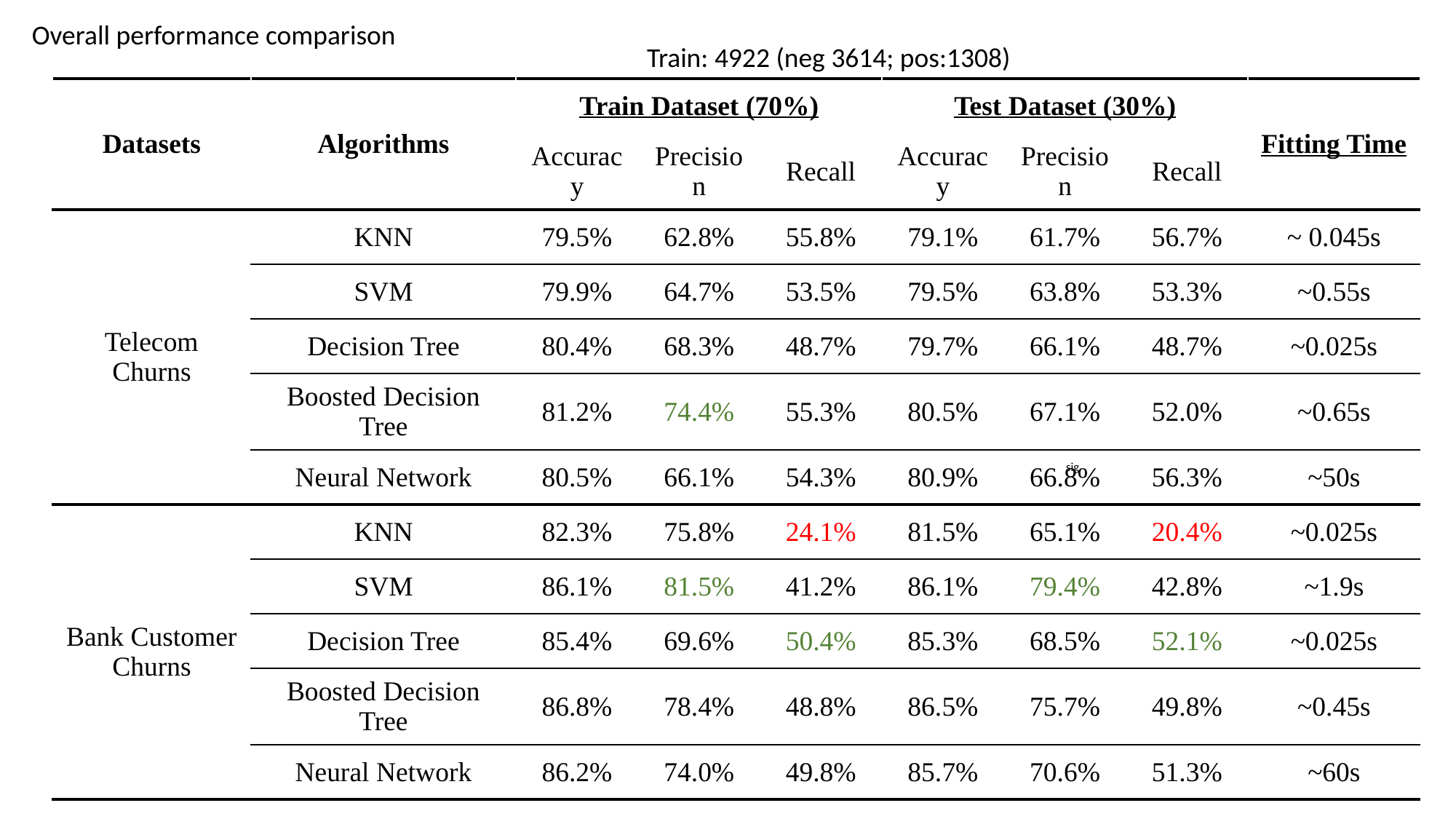

Overall performance comparison
Train: 4922 (neg 3614; pos:1308)
| Datasets | Algorithms | Train Dataset (70%) |  |  | Test Dataset (30%) |  |  | Fitting Time |
| --- | --- | --- | --- | --- | --- | --- | --- | --- |
|  |  | Accuracy | Precision | Recall | Accuracy | Precision | Recall |  |
| Telecom Churns | KNN | 79.5% | 62.8% | 55.8% | 79.1% | 61.7% | 56.7% | ~ 0.045s |
|  | SVM | 79.9% | 64.7% | 53.5% | 79.5% | 63.8% | 53.3% | ~0.55s |
|  | Decision Tree | 80.4% | 68.3% | 48.7% | 79.7% | 66.1% | 48.7% | ~0.025s |
|  | Boosted Decision Tree | 81.2% | 74.4% | 55.3% | 80.5% | 67.1% | 52.0% | ~0.65s |
|  | Neural Network | 80.5% | 66.1% | 54.3% | 80.9% | 66.8% | 56.3% | ~50s |
| Bank Customer Churns | KNN | 82.3% | 75.8% | 24.1% | 81.5% | 65.1% | 20.4% | ~0.025s |
|  | SVM | 86.1% | 81.5% | 41.2% | 86.1% | 79.4% | 42.8% | ~1.9s |
|  | Decision Tree | 85.4% | 69.6% | 50.4% | 85.3% | 68.5% | 52.1% | ~0.025s |
|  | Boosted Decision Tree | 86.8% | 78.4% | 48.8% | 86.5% | 75.7% | 49.8% | ~0.45s |
|  | Neural Network | 86.2% | 74.0% | 49.8% | 85.7% | 70.6% | 51.3% | ~60s |
sig